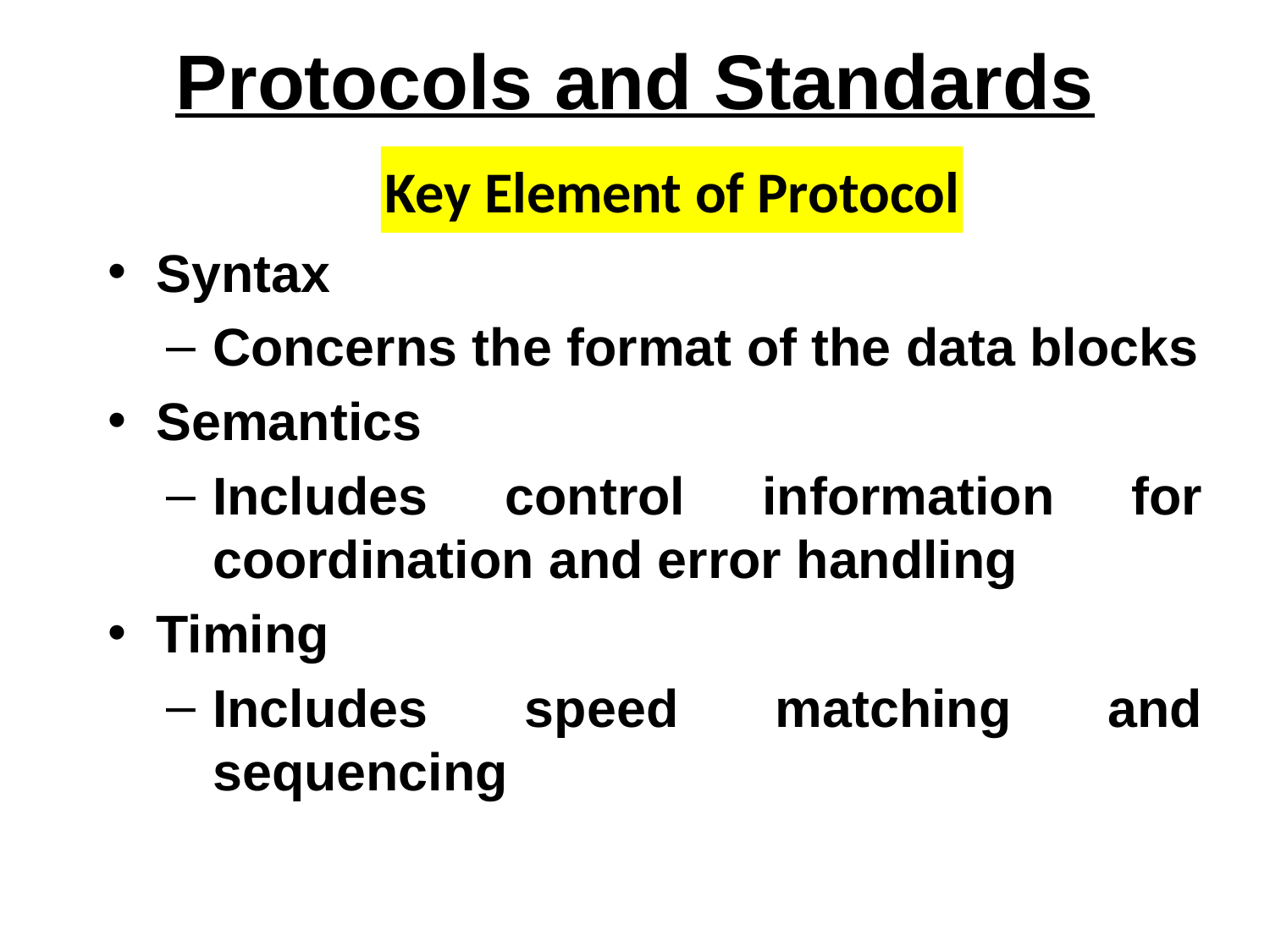

# Key Features of a Protocol
Protocols and Standards
Key Element of Protocol
Syntax
Concerns the format of the data blocks
Semantics
Includes control information for coordination and error handling
Timing
Includes speed matching and sequencing